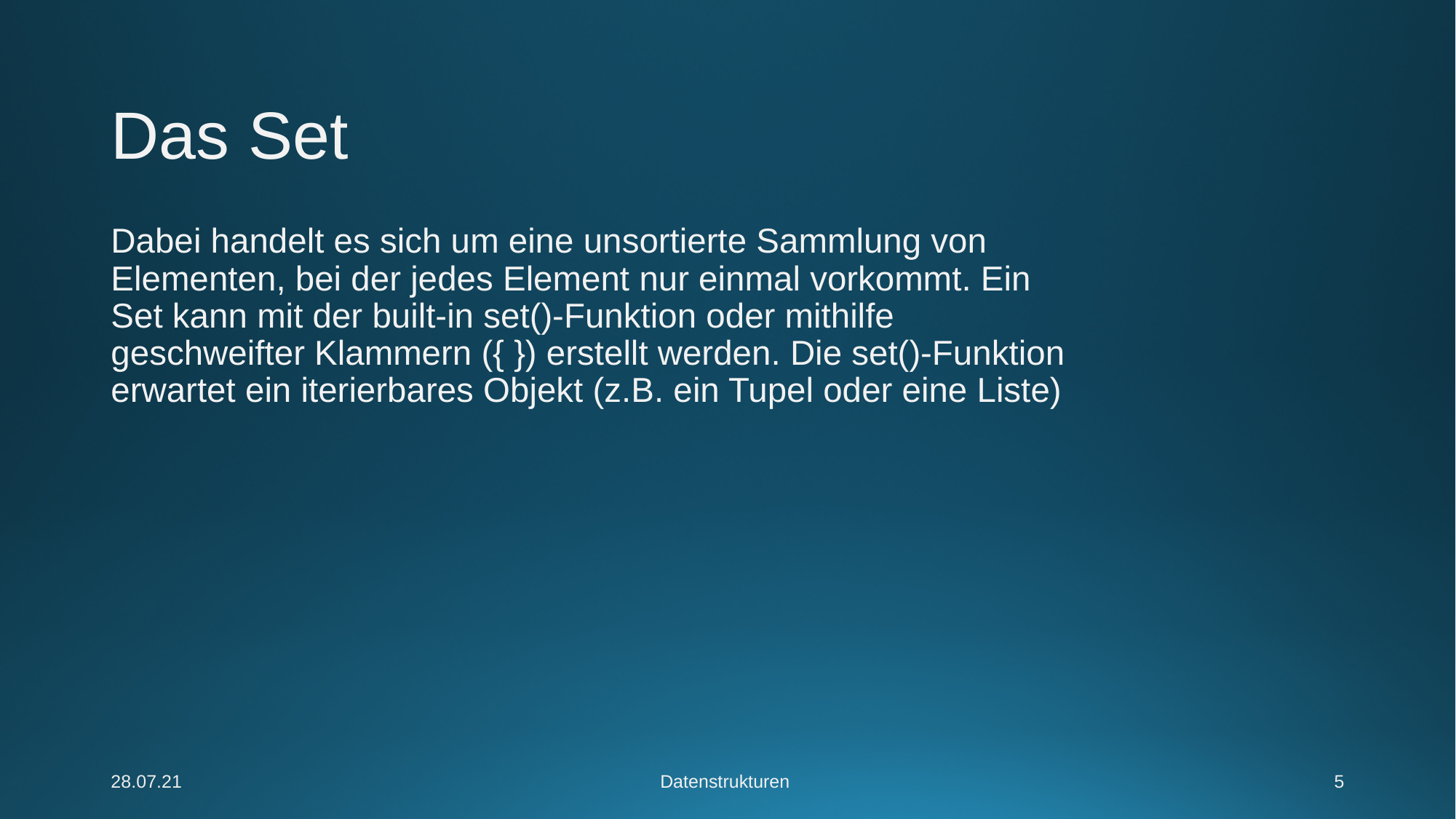

# Das Set
Dabei handelt es sich um eine unsortierte Sammlung von Elementen, bei der jedes Element nur einmal vorkommt. Ein Set kann mit der built-in set()-Funktion oder mithilfe geschweifter Klammern ({ }) erstellt werden. Die set()-Funktion erwartet ein iterierbares Objekt (z.B. ein Tupel oder eine Liste)
28.07.21
Datenstrukturen
5